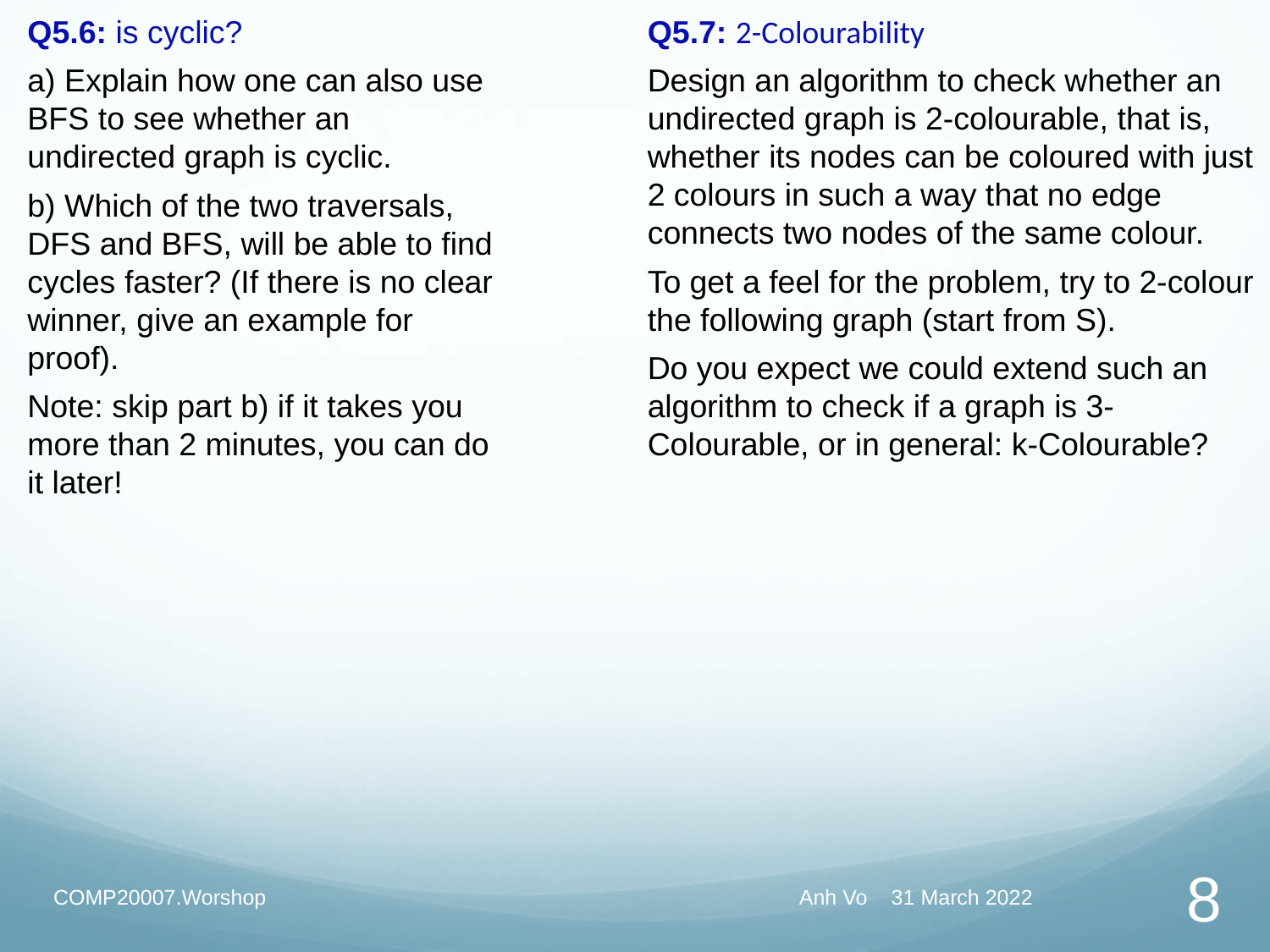

Q5.6: is cyclic?
a) Explain how one can also use BFS to see whether an undirected graph is cyclic.
b) Which of the two traversals, DFS and BFS, will be able to find cycles faster? (If there is no clear winner, give an example for proof).
Note: skip part b) if it takes you more than 2 minutes, you can do it later!

Q5.7: 2-Colourability
Design an algorithm to check whether an undirected graph is 2-colourable, that is, whether its nodes can be coloured with just 2 colours in such a way that no edge connects two nodes of the same colour.
To get a feel for the problem, try to 2-colour the following graph (start from S).
Do you expect we could extend such an algorithm to check if a graph is 3-Colourable, or in general: k-Colourable?
COMP20007.Worshop
Anh Vo    31 March 2022
8